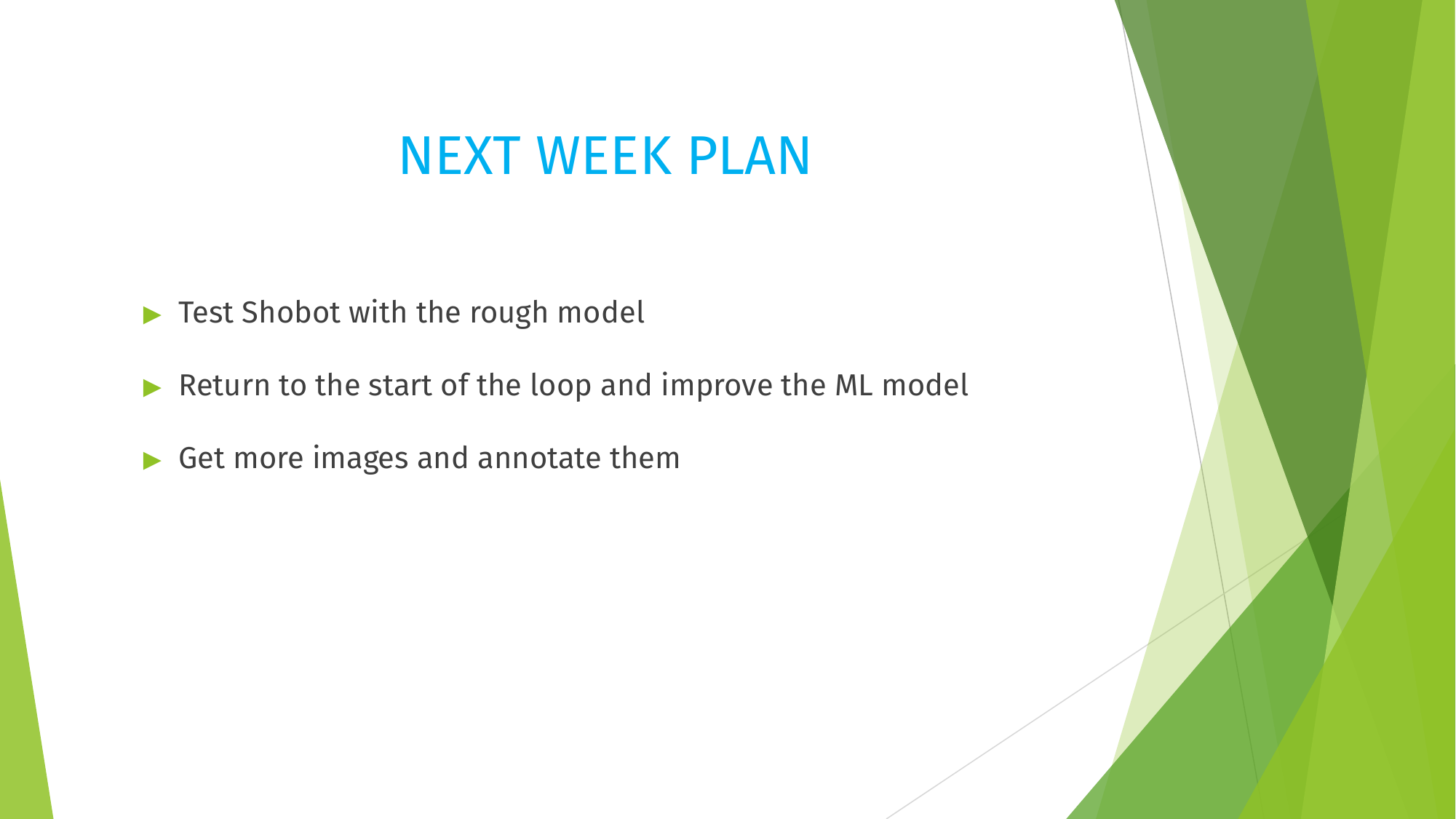

# NEXT WEEK PLAN
Test Shobot with the rough model

Return to the start of the loop and improve the ML model

Get more images and annotate them